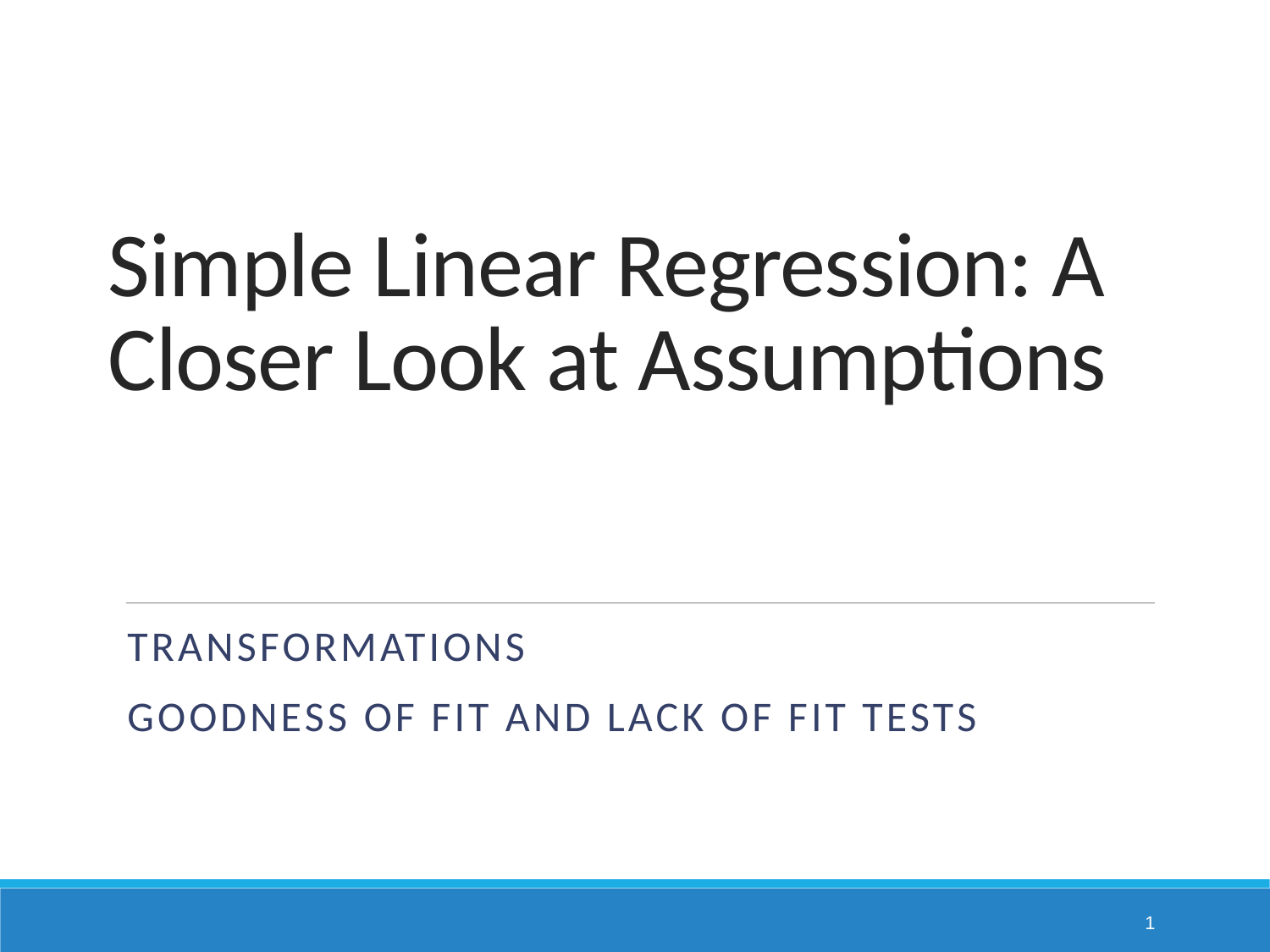

# Simple Linear Regression: A Closer Look at Assumptions
Transformations
Goodness of fit and Lack of fit tests
1